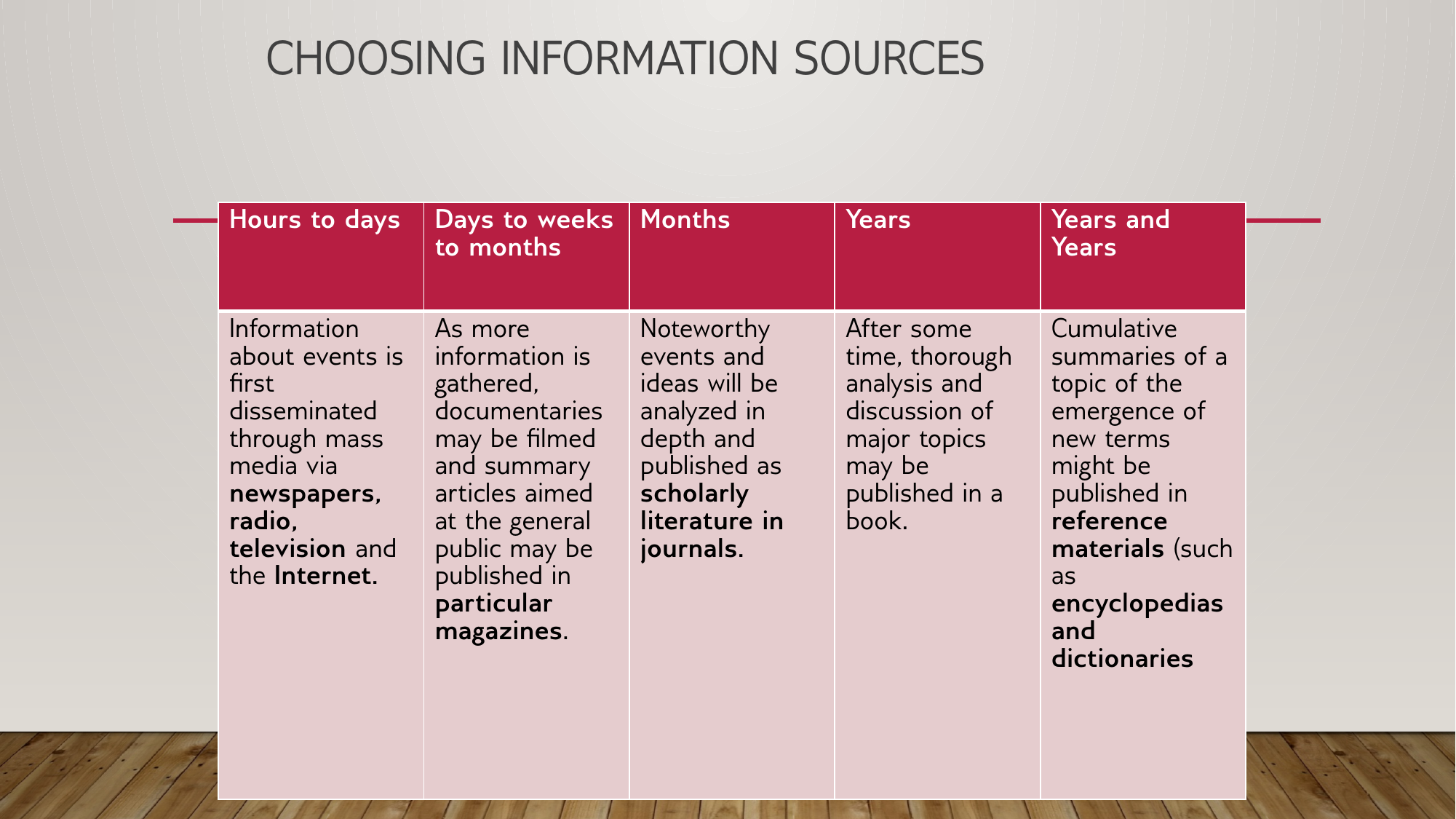

# Choosing Information Sources
| Hours to days | Days to weeks to months | Months | Years | Years and Years |
| --- | --- | --- | --- | --- |
| Information about events is first disseminated through mass media via newspapers, radio, television and the Internet. | As more information is gathered, documentaries may be filmed and summary articles aimed at the general public may be published in particular magazines. | Noteworthy events and ideas will be analyzed in depth and published as scholarly literature in journals. | After some time, thorough analysis and discussion of major topics may be published in a book. | Cumulative summaries of a topic of the emergence of new terms might be published in reference materials (such as encyclopedias and dictionaries |